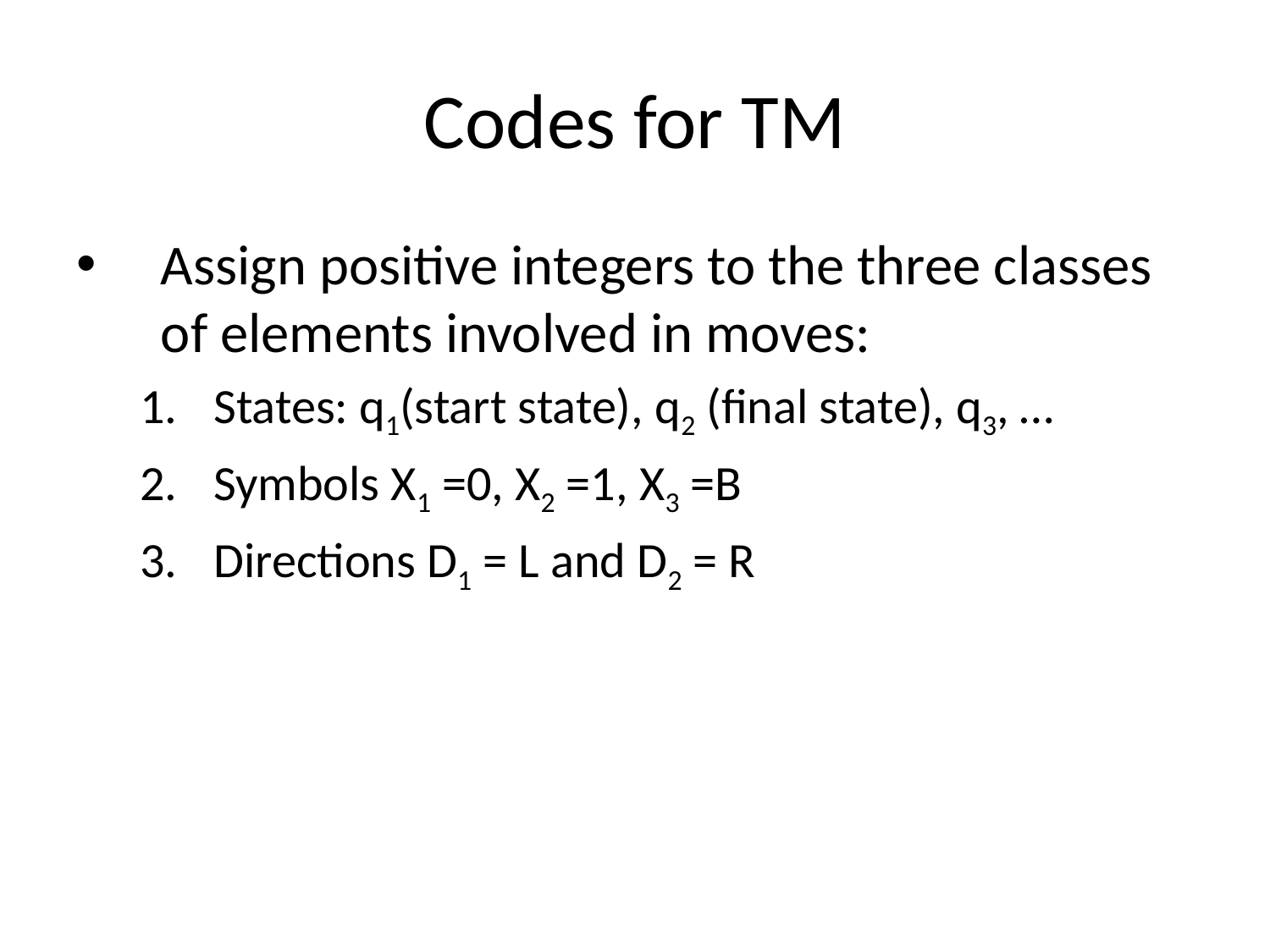

# Codes for TM
Assign positive integers to the three classes of elements involved in moves:
States: q1(start state), q2 (final state), q3, …
Symbols X1 =0, X2 =1, X3 =B
Directions D1 = L and D2 = R